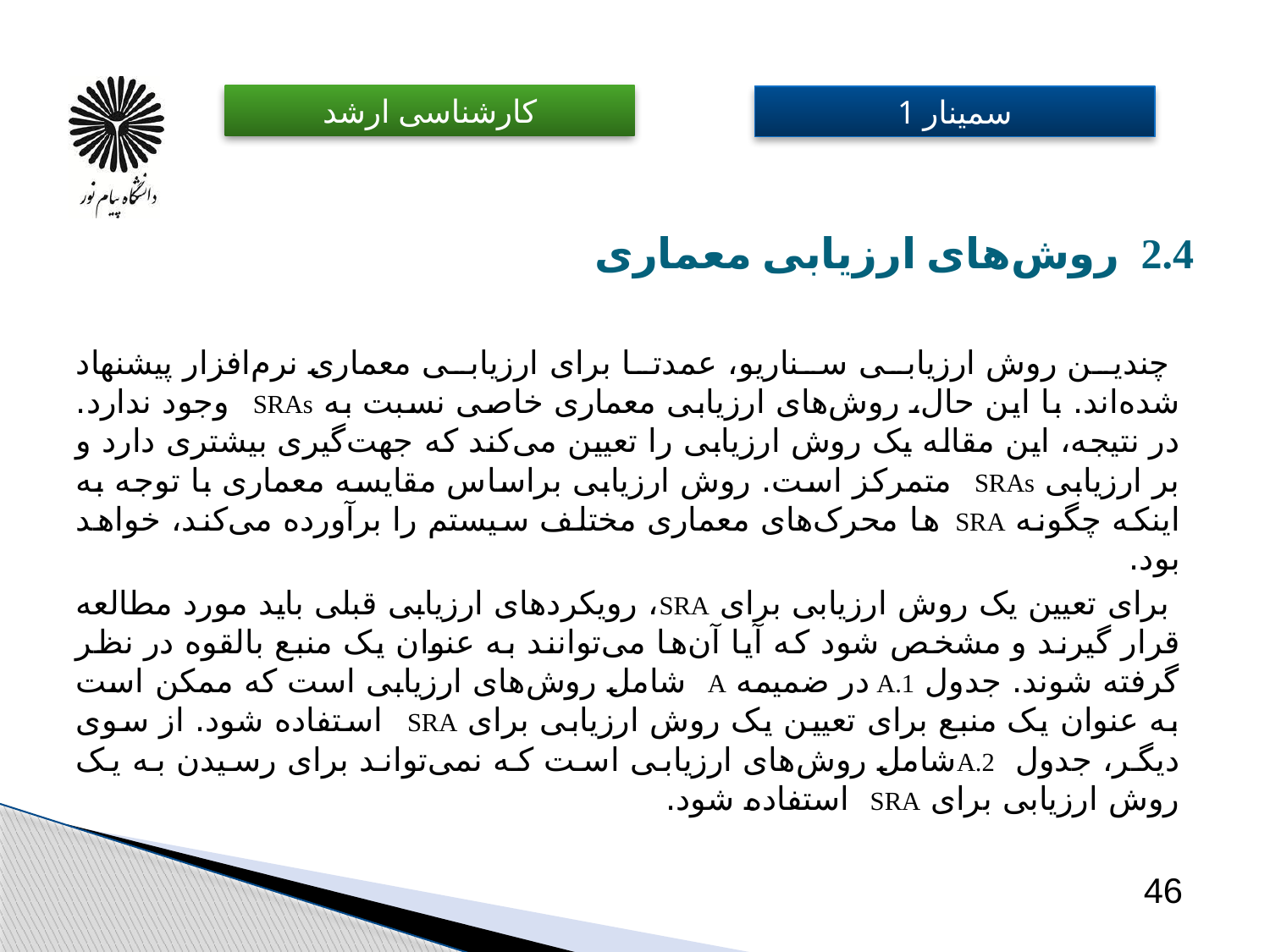

# 2.4  روش‌های ارزیابی معماری
 چندین روش ارزیابی سناریو، عمدتا برای ارزیابی معماری نرم‌افزار پیشنهاد شده‌اند. با این حال، روش‌های ارزیابی معماری خاصی نسبت به SRAs  وجود ندارد. در نتیجه، این مقاله یک روش ارزیابی را تعیین می‌کند که جهت‌گیری بیشتری دارد و بر ارزیابی SRAs  متمرکز است. روش ارزیابی براساس مقایسه معماری با توجه به اینکه چگونه SRA ها محرک‌های معماری مختلف سیستم را برآورده می‌کند، خواهد بود. ​
 برای تعیین یک روش ارزیابی برای SRA، رویکردهای ارزیابی قبلی باید مورد مطالعه قرار گیرند و مشخص شود که آیا آن‌ها می‌توانند به عنوان یک منبع بالقوه در نظر گرفته شوند. جدول A.1 در ضمیمه A  شامل روش‌های ارزیابی است که ممکن است به عنوان یک منبع برای تعیین یک روش ارزیابی برای SRA  استفاده شود. از سوی دیگر، جدول  A.2شامل روش‌های ارزیابی است که نمی‌تواند برای رسیدن به یک روش ارزیابی برای SRA  استفاده شود. ​
46